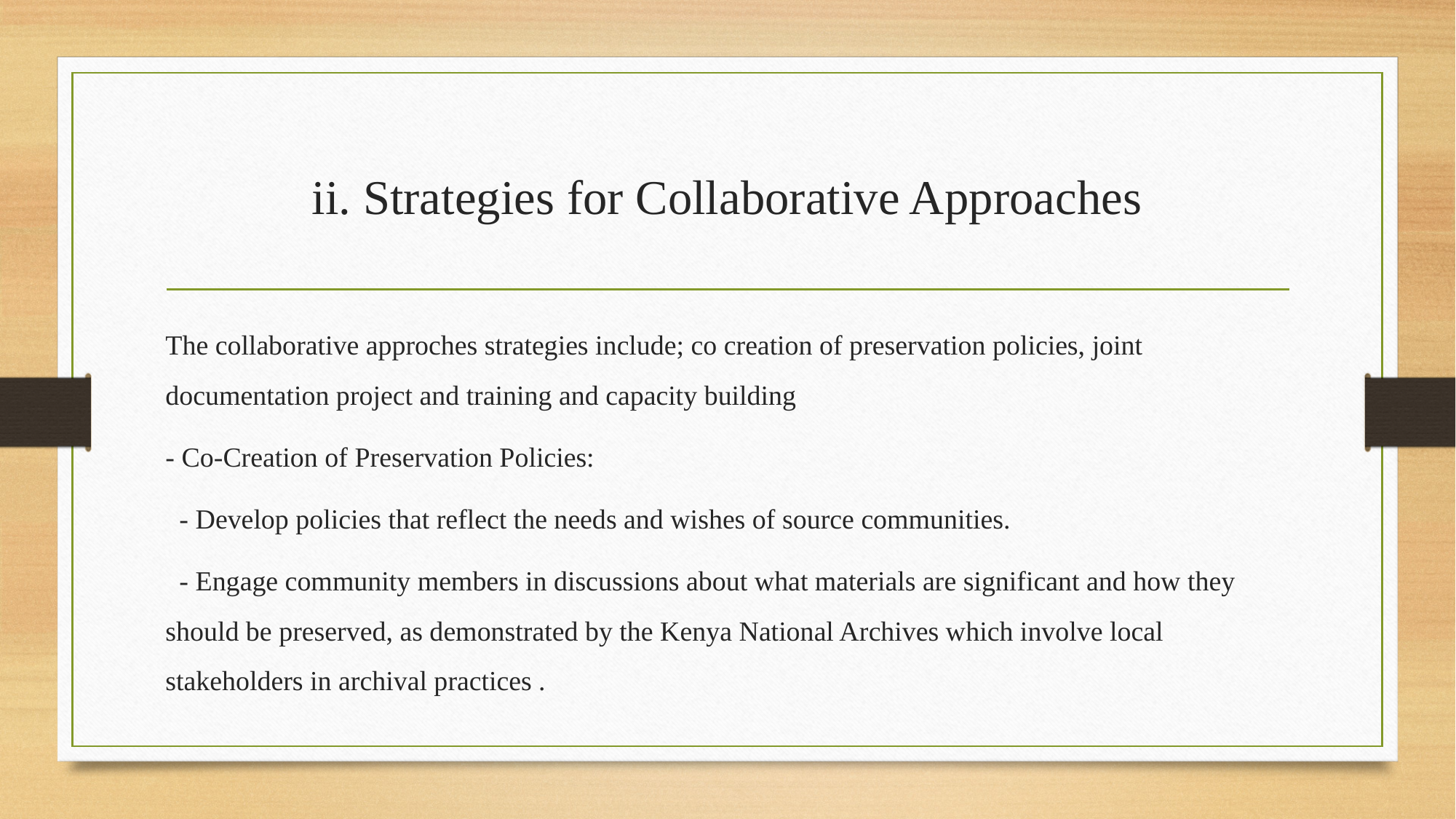

# ii. Strategies for Collaborative Approaches
The collaborative approches strategies include; co creation of preservation policies, joint documentation project and training and capacity building
- Co-Creation of Preservation Policies:
  - Develop policies that reflect the needs and wishes of source communities.
  - Engage community members in discussions about what materials are significant and how they should be preserved, as demonstrated by the Kenya National Archives which involve local stakeholders in archival practices .